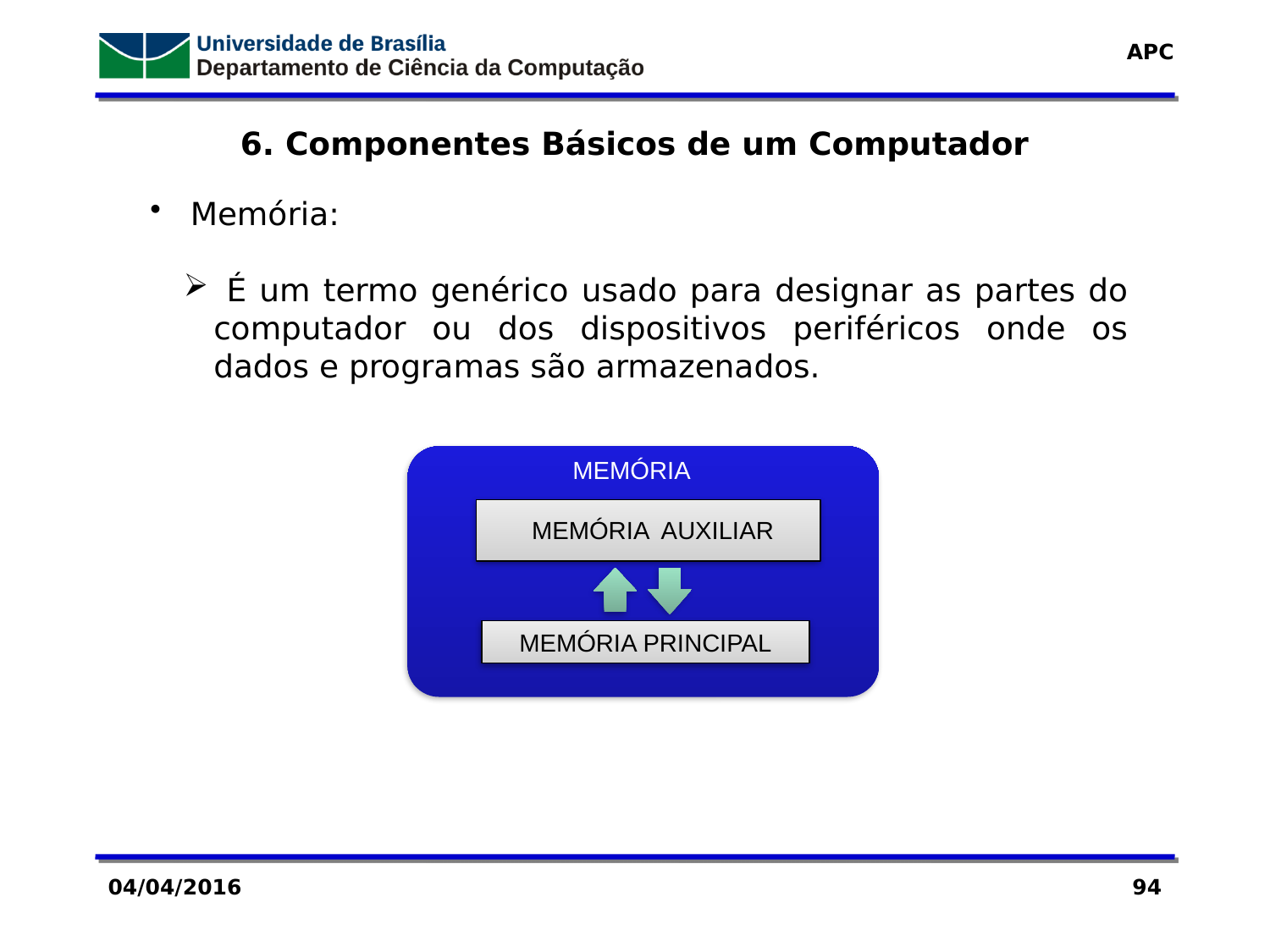

6. Componentes Básicos de um Computador

 Memória:

 É um termo genérico usado para designar as partes do computador ou dos dispositivos periféricos onde os dados e programas são armazenados.

MEMÓRIA

MEMÓRIA  AUXILIAR

MEMÓRIA PRINCIPAL
04/04/2016
94